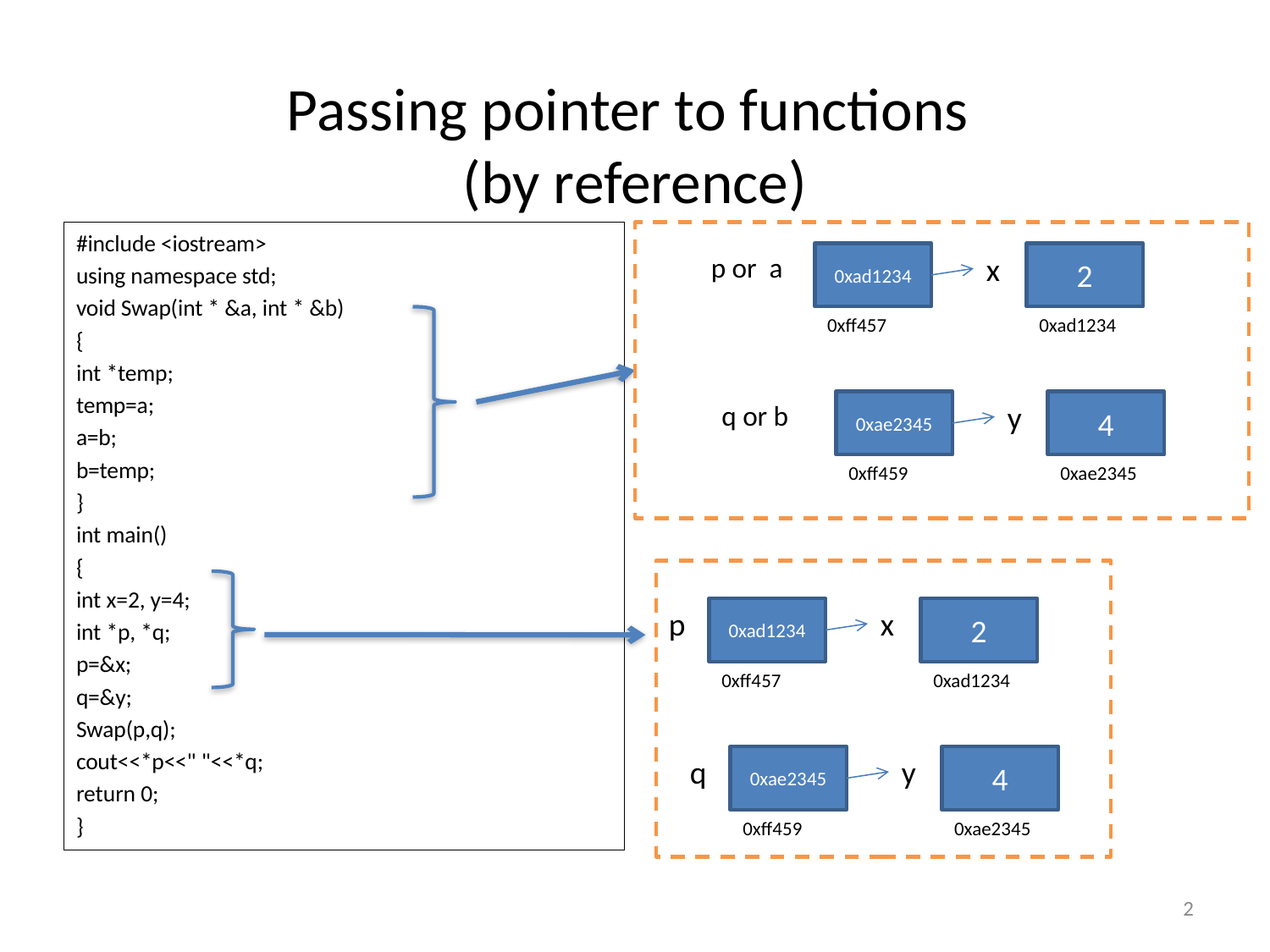

# Passing pointer to functions (by reference)
#include <iostream>
using namespace std;
void Swap(int * &a, int * &b)
{
int *temp;
temp=a;
a=b;
b=temp;
}
int main()
{
int x=2, y=4;
int *p, *q;
p=&x;
q=&y;
Swap(p,q);
cout<<*p<<" "<<*q;
return 0;
}

p or  a
0xad1234
x
2

0xff457
0xad1234
q or b
0xae2345
y
4
0xff459
0xae2345

p
0xad1234
x
2
0xff457
0xad1234
q
0xae2345
y
4
0xff459
0xae2345
2